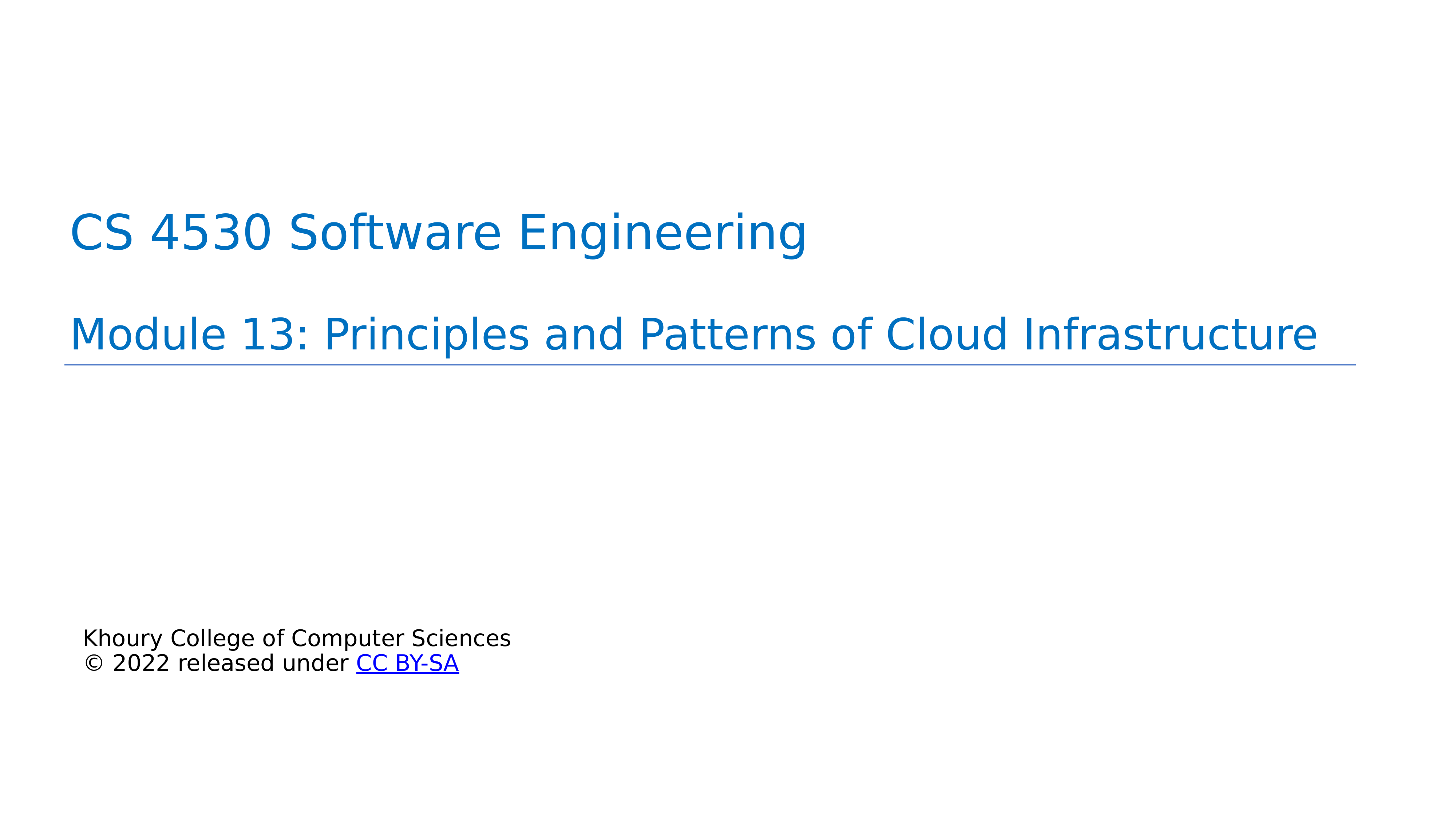

# CS 4530 Software Engineering

Module 13: Principles and Patterns of Cloud Infrastructure
Khoury College of Computer Sciences
© 2022 released under CC BY-SA